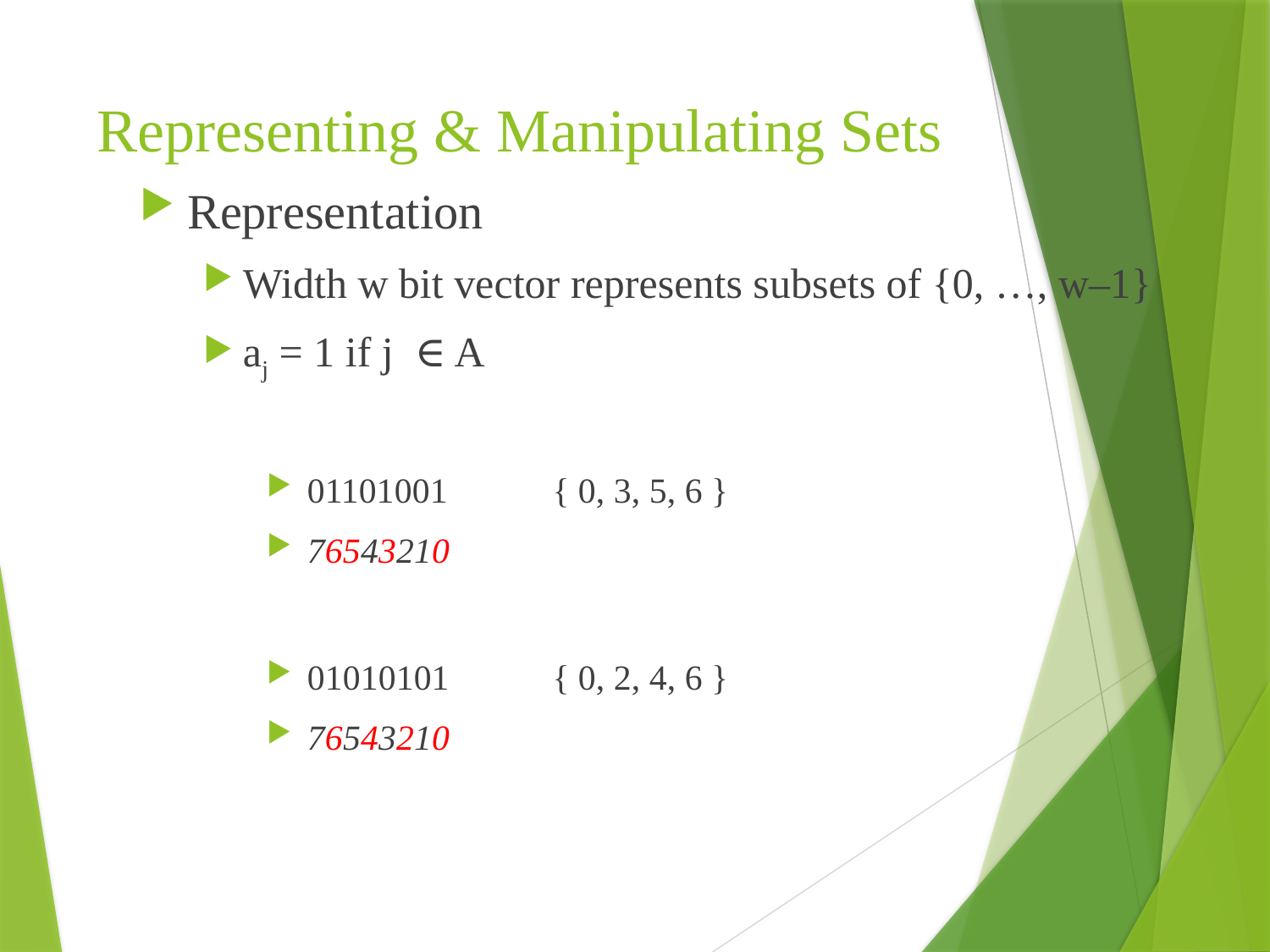

# Representing & Manipulating Sets
Representation
Width w bit vector represents subsets of {0, …, w–1}
aj = 1 if j  ∈ A

 01101001	{ 0, 3, 5, 6 }
 76543210

 01010101	{ 0, 2, 4, 6 }
 76543210